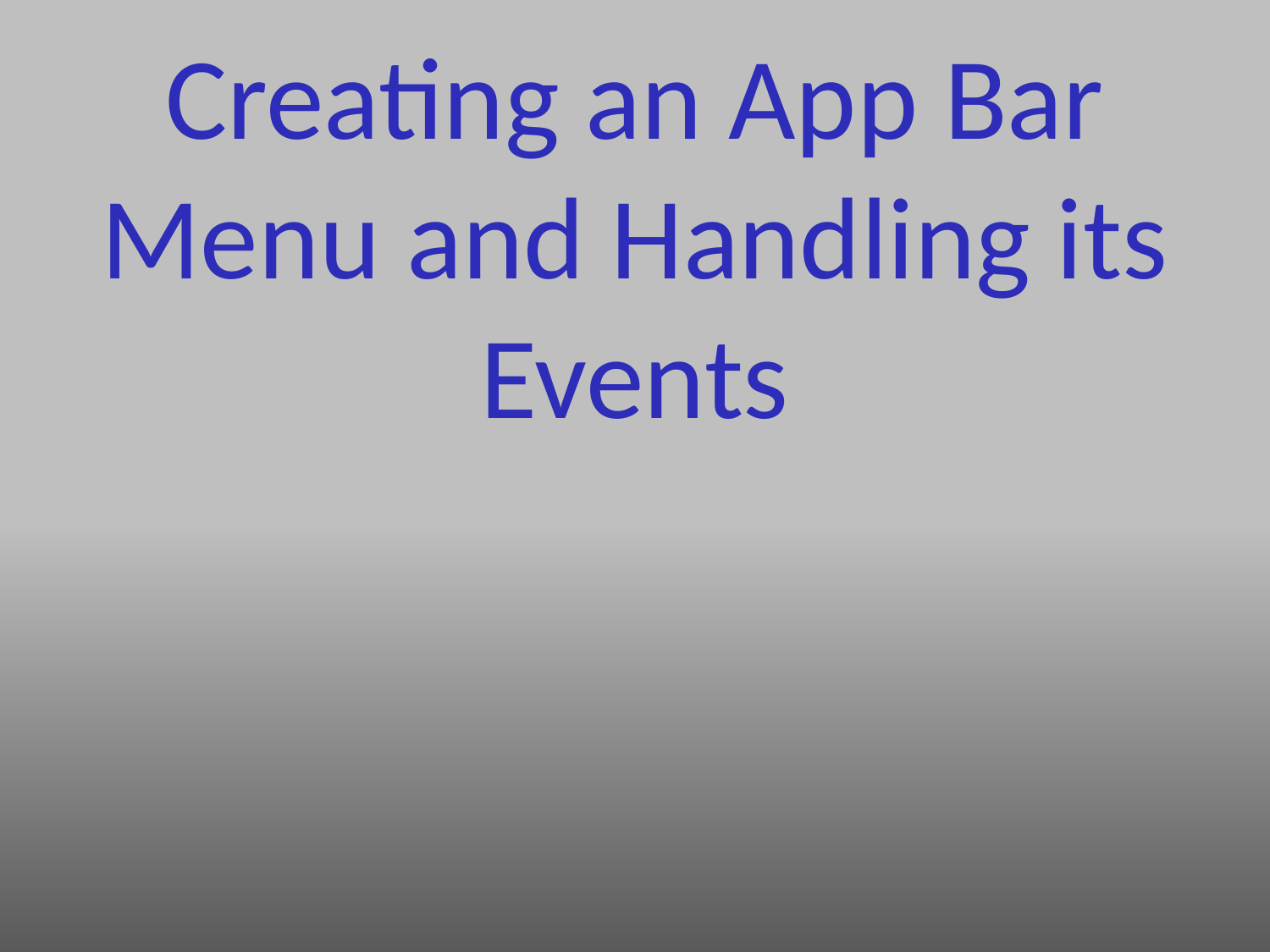

Creating an App Bar Menu and Handling its Events